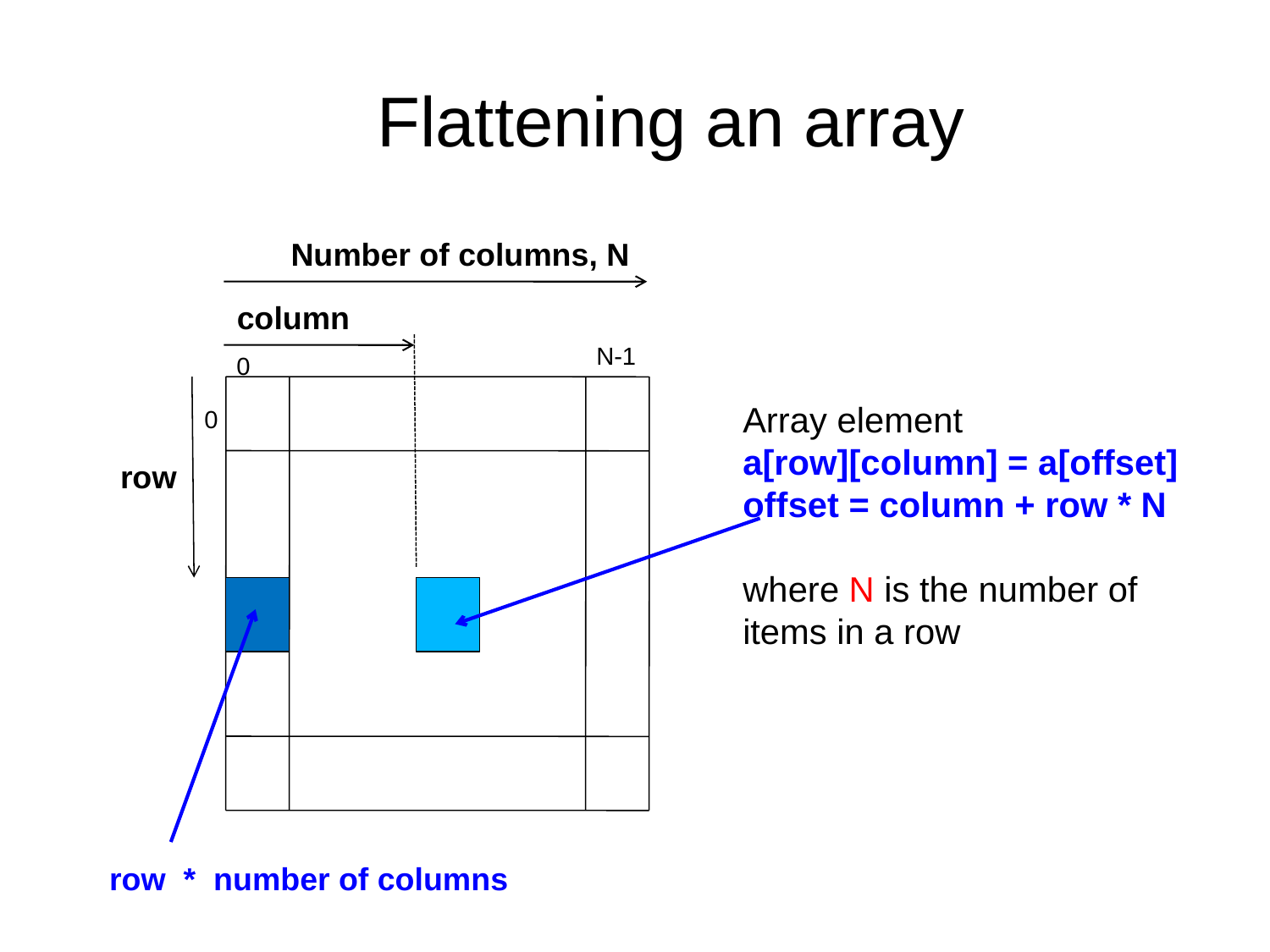

Flattening an array
Number of columns, N
column
N-1
0
Array element
a[row][column] = a[offset]
offset = column + row * N

where N is the number of items in a row

0
row

row  *  number of columns